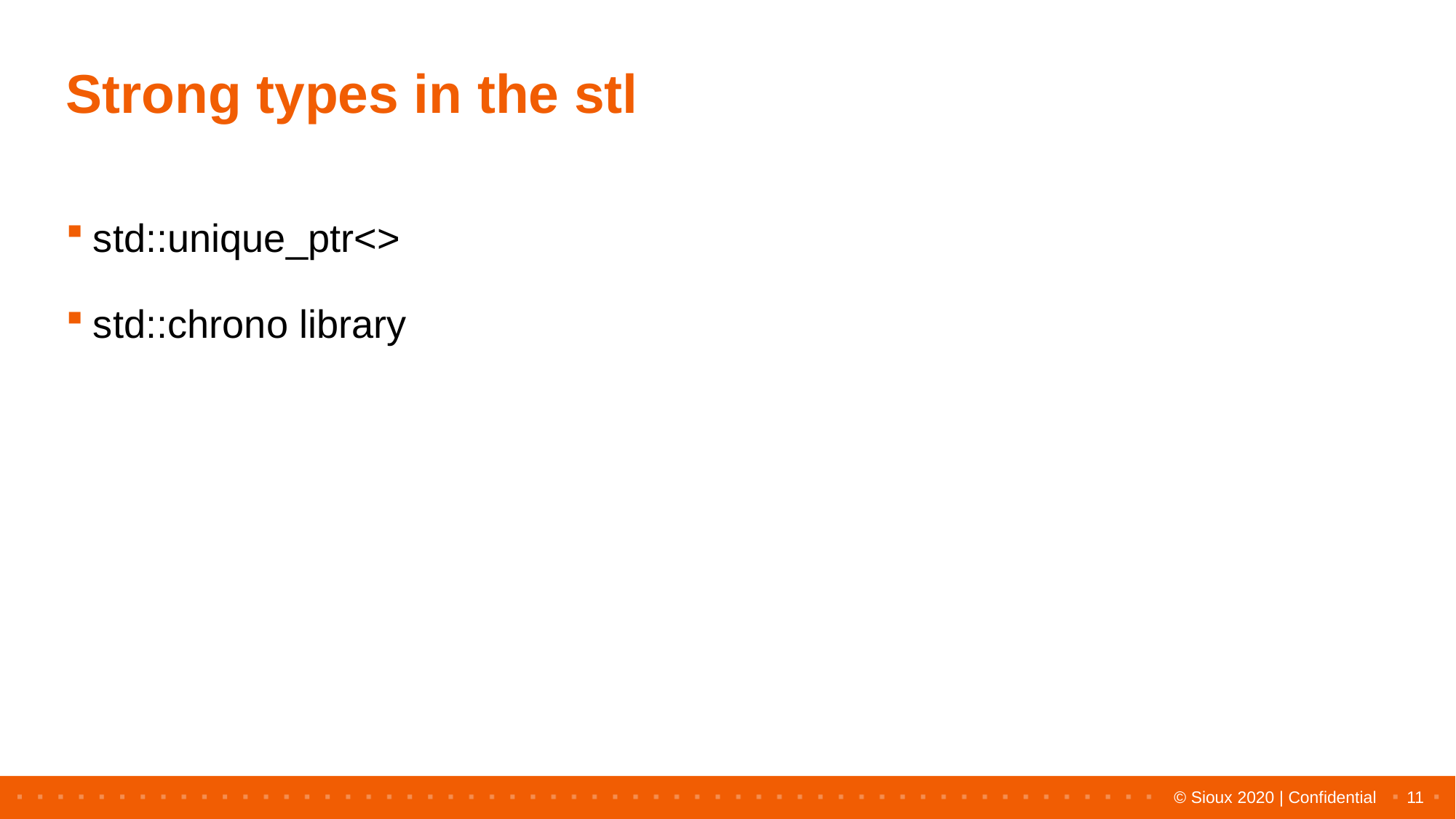

# Strong types in the stl
std::unique_ptr<>
std::chrono library
11
© Sioux 2020 | Confidential